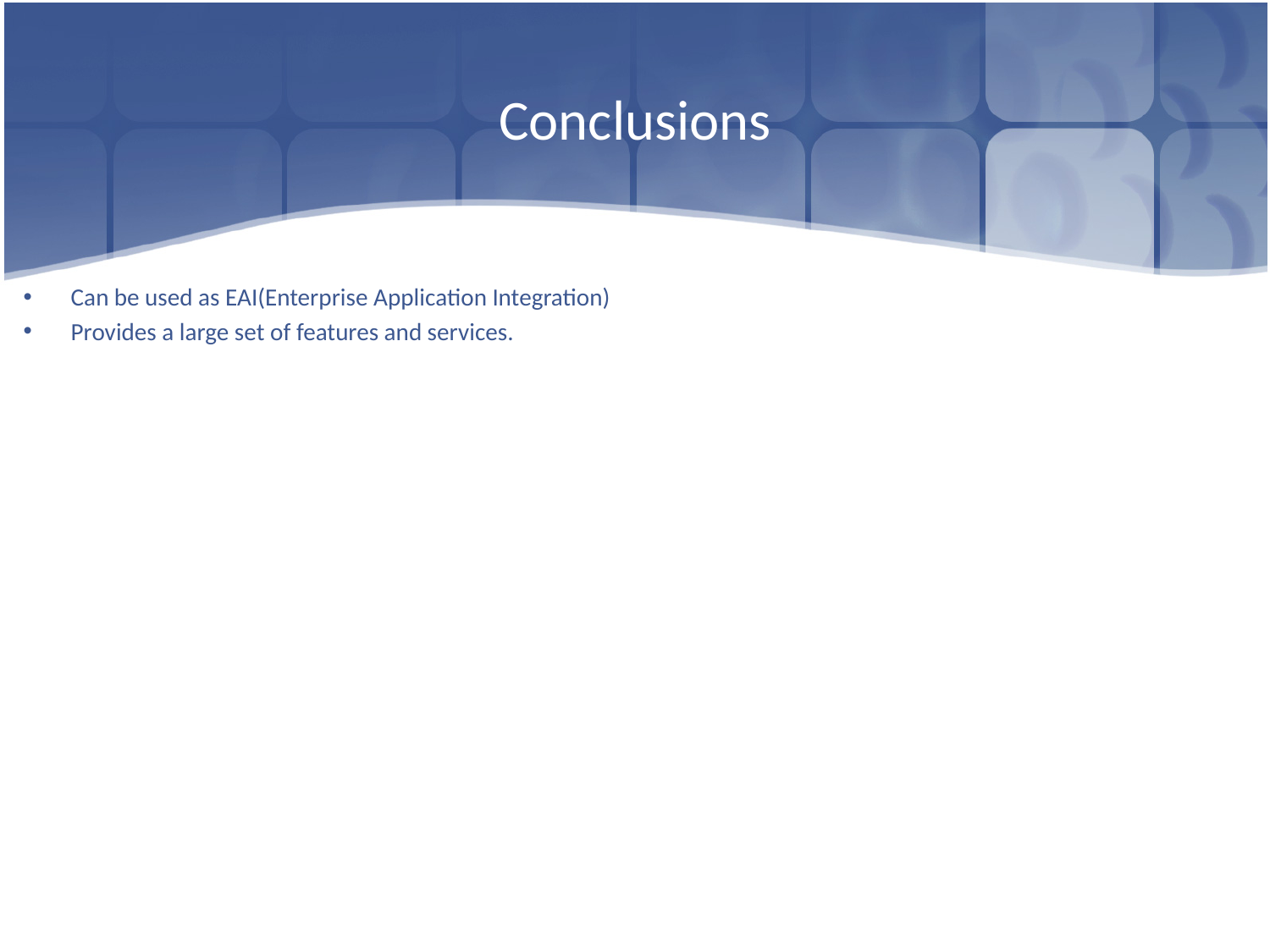

# Conclusions
Can be used as EAI(Enterprise Application Integration)
Provides a large set of features and services.